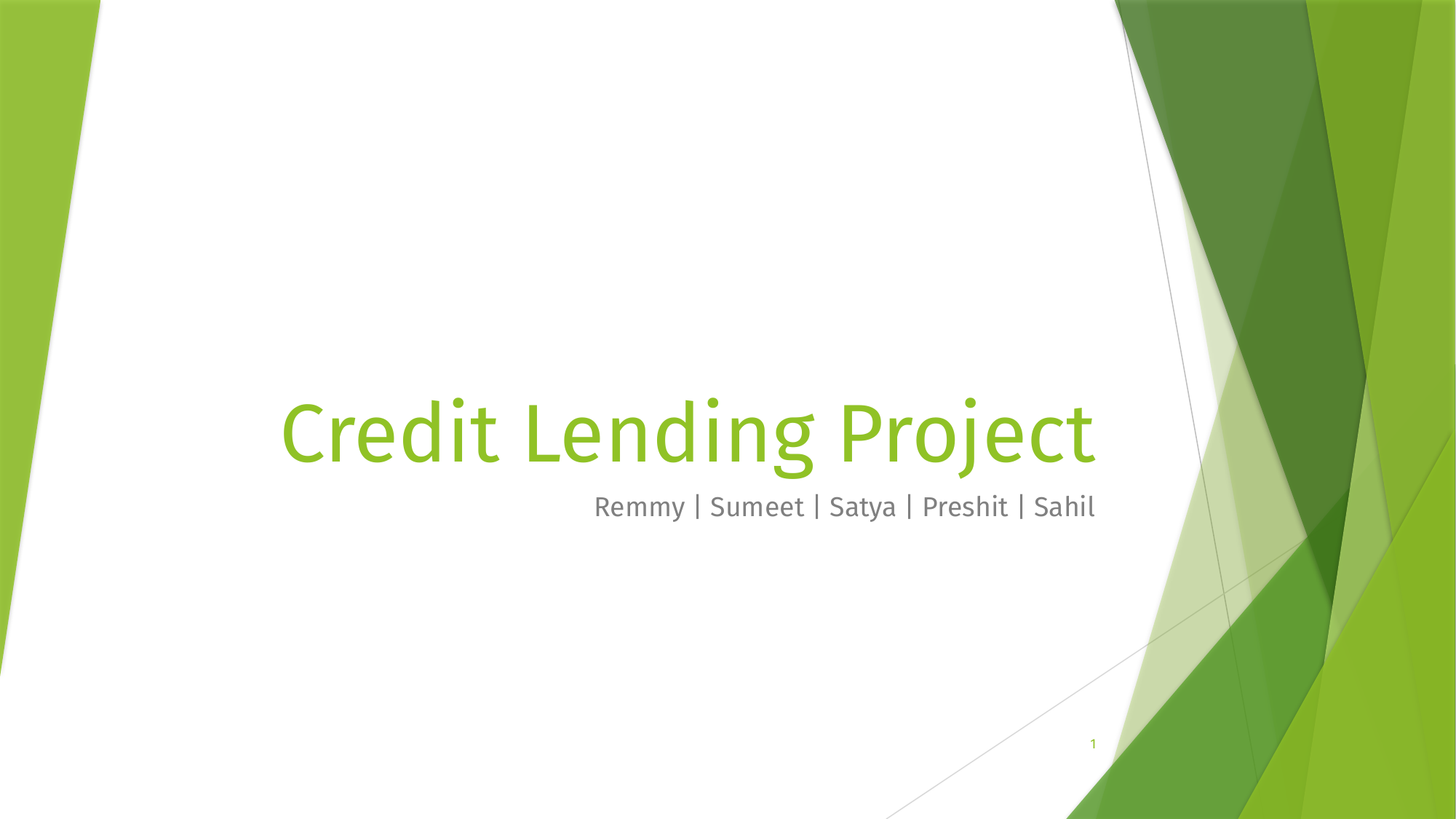

# Credit Lending Project
Remmy | Sumeet | Satya | Preshit | Sahil
1